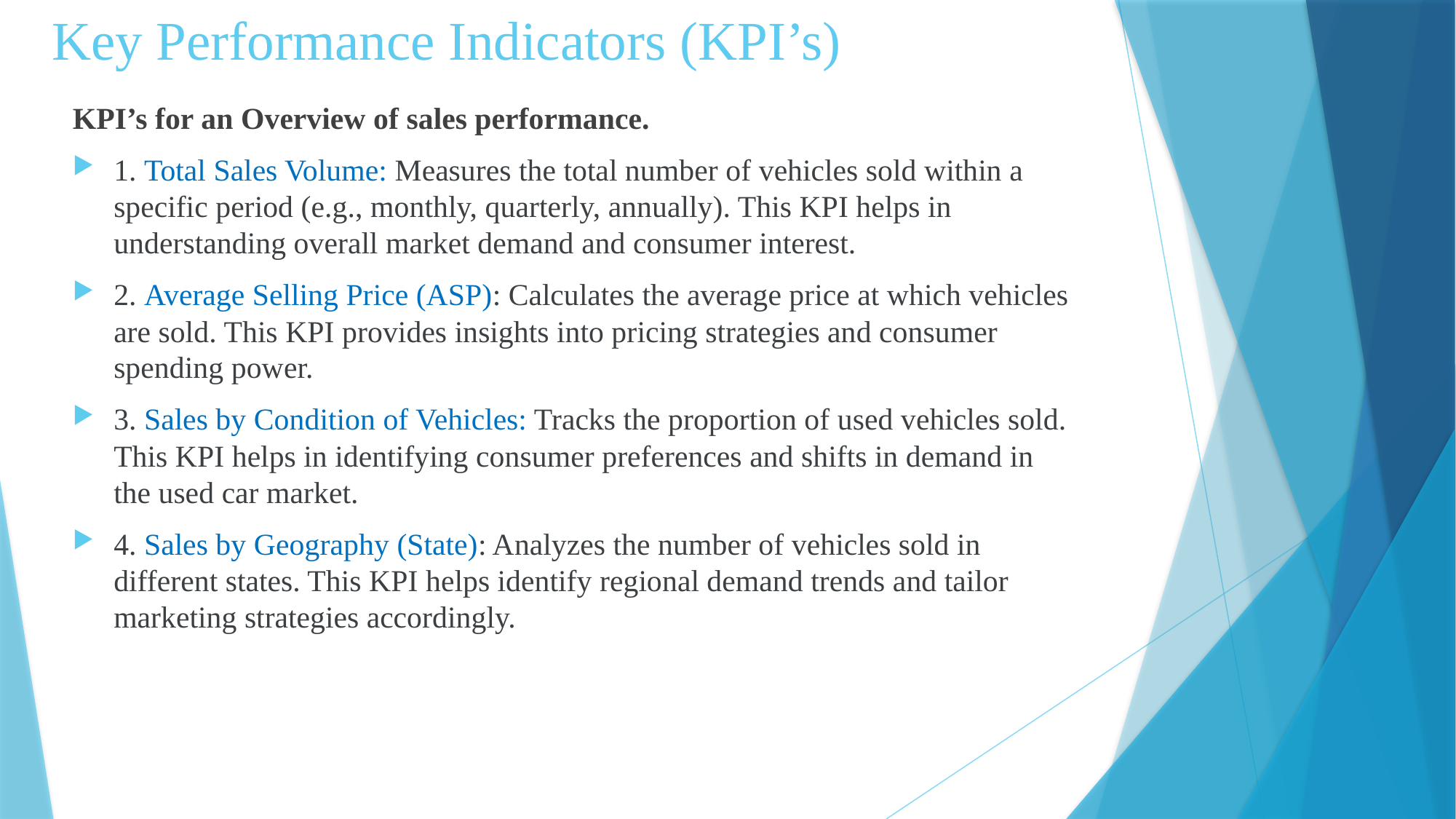

# Key Performance Indicators (KPI’s)
KPI’s for an Overview of sales performance.
1. Total Sales Volume: Measures the total number of vehicles sold within a specific period (e.g., monthly, quarterly, annually). This KPI helps in understanding overall market demand and consumer interest.
2. Average Selling Price (ASP): Calculates the average price at which vehicles are sold. This KPI provides insights into pricing strategies and consumer spending power.
3. Sales by Condition of Vehicles: Tracks the proportion of used vehicles sold. This KPI helps in identifying consumer preferences and shifts in demand in the used car market.
4. Sales by Geography (State): Analyzes the number of vehicles sold in different states. This KPI helps identify regional demand trends and tailor marketing strategies accordingly.